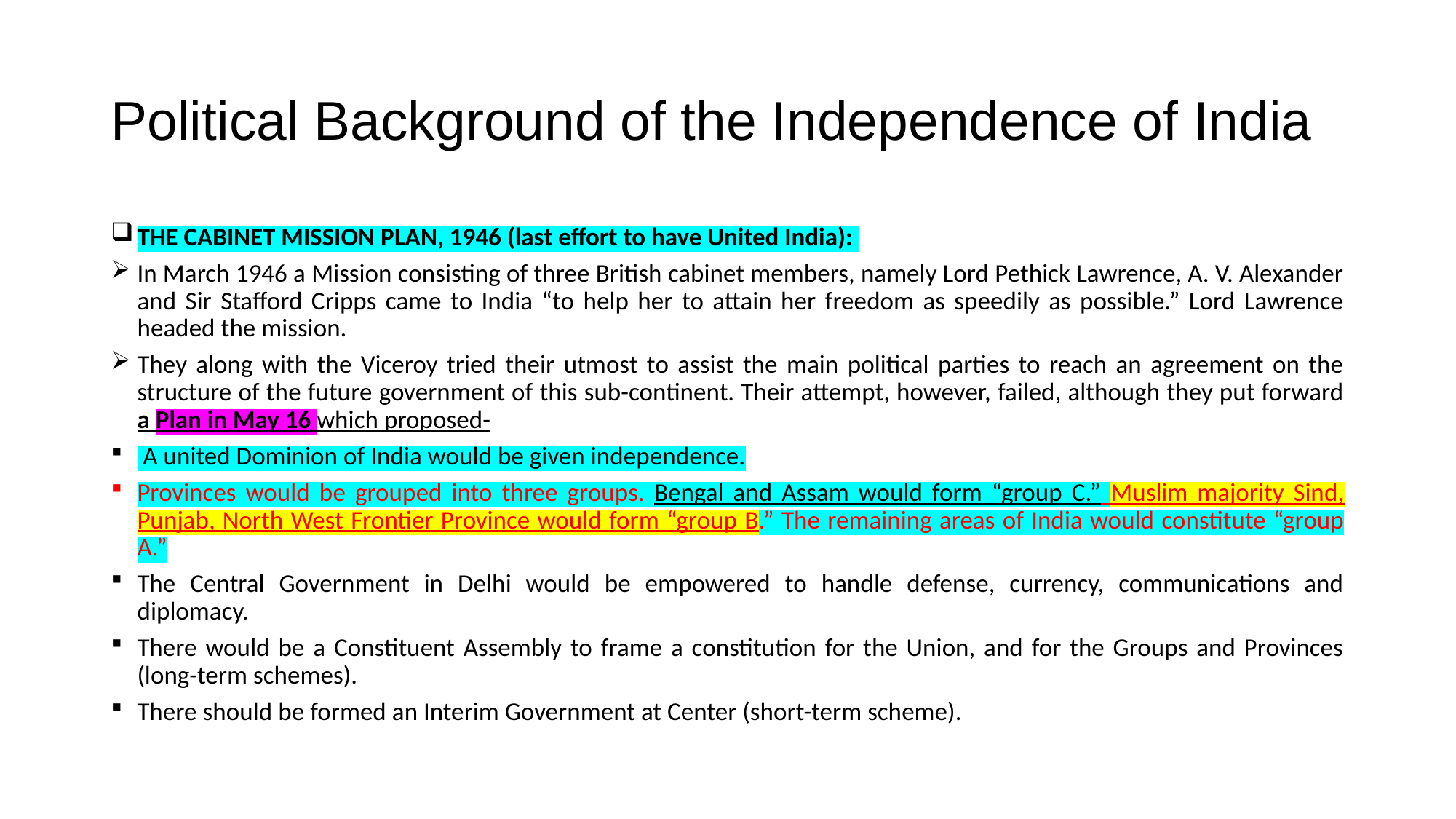

# Political Background of the Independence of India
THE CABINET MISSION PLAN, 1946 (last effort to have United India):
In March 1946 a Mission consisting of three British cabinet members, namely Lord Pethick Lawrence, A. V. Alexander and Sir Stafford Cripps came to India “to help her to attain her freedom as speedily as possible.” Lord Lawrence headed the mission.
They along with the Viceroy tried their utmost to assist the main political parties to reach an agreement on the structure of the future government of this sub-continent. Their attempt, however, failed, although they put forward a Plan in May 16 which proposed-
 A united Dominion of India would be given independence.
Provinces would be grouped into three groups. Bengal and Assam would form “group C.” Muslim majority Sind, Punjab, North West Frontier Province would form “group B.” The remaining areas of India would constitute “group A.”
The Central Government in Delhi would be empowered to handle defense, currency, communications and diplomacy.
There would be a Constituent Assembly to frame a constitution for the Union, and for the Groups and Provinces (long-term schemes).
There should be formed an Interim Government at Center (short-term scheme).